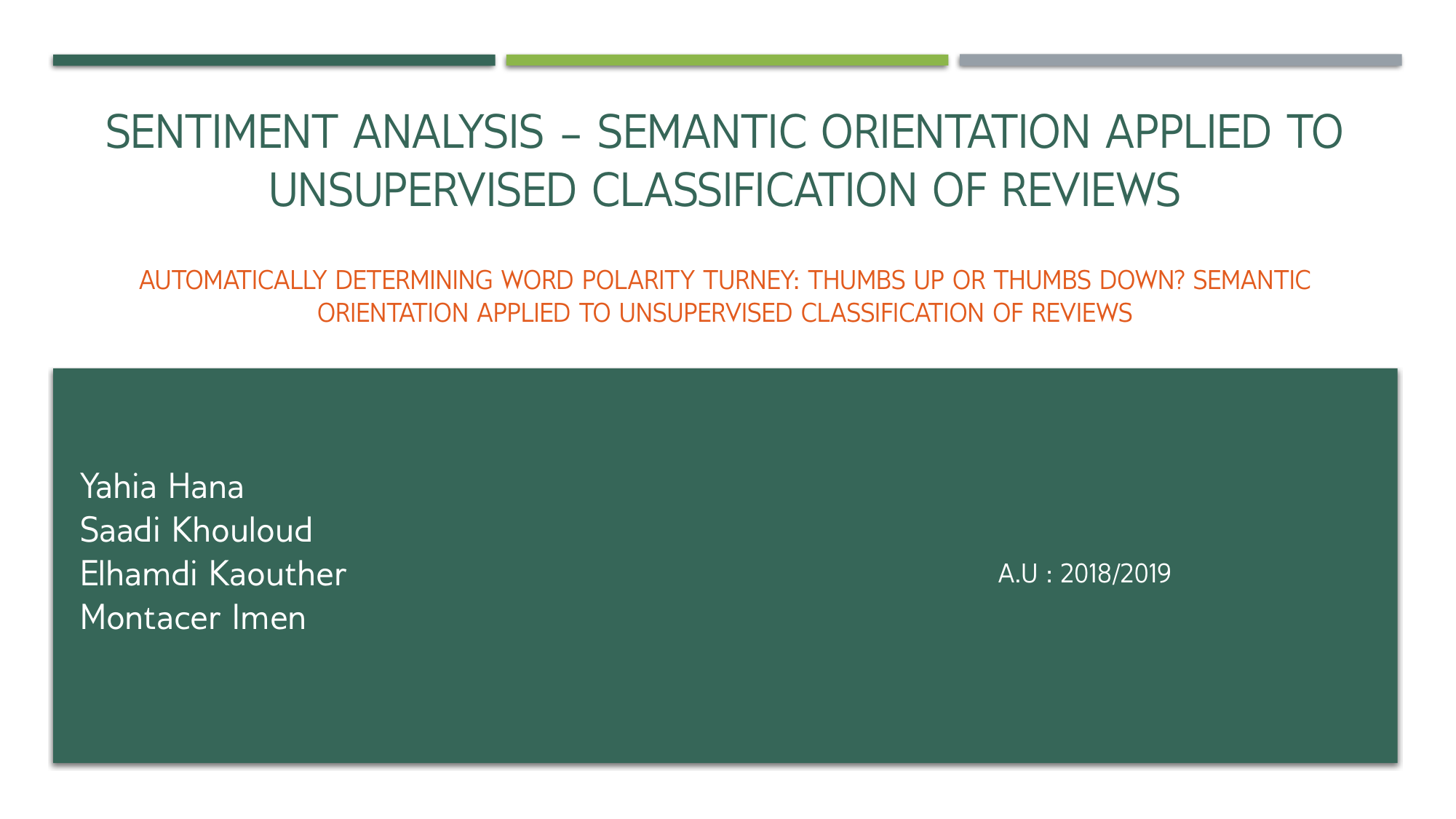

# Sentiment Analysis – Semantic orientation applied to unsupervised CLASSIFICATION OF REVIEWS
Automatically Determining Word Polarity Turney: Thumbs Up or Thumbs Down? Semantic Orientation Applied to Unsupervised Classification of Reviews
Yahia Hana
Saadi Khouloud
Elhamdi Kaouther
Montacer Imen
A.U : 2018/2019